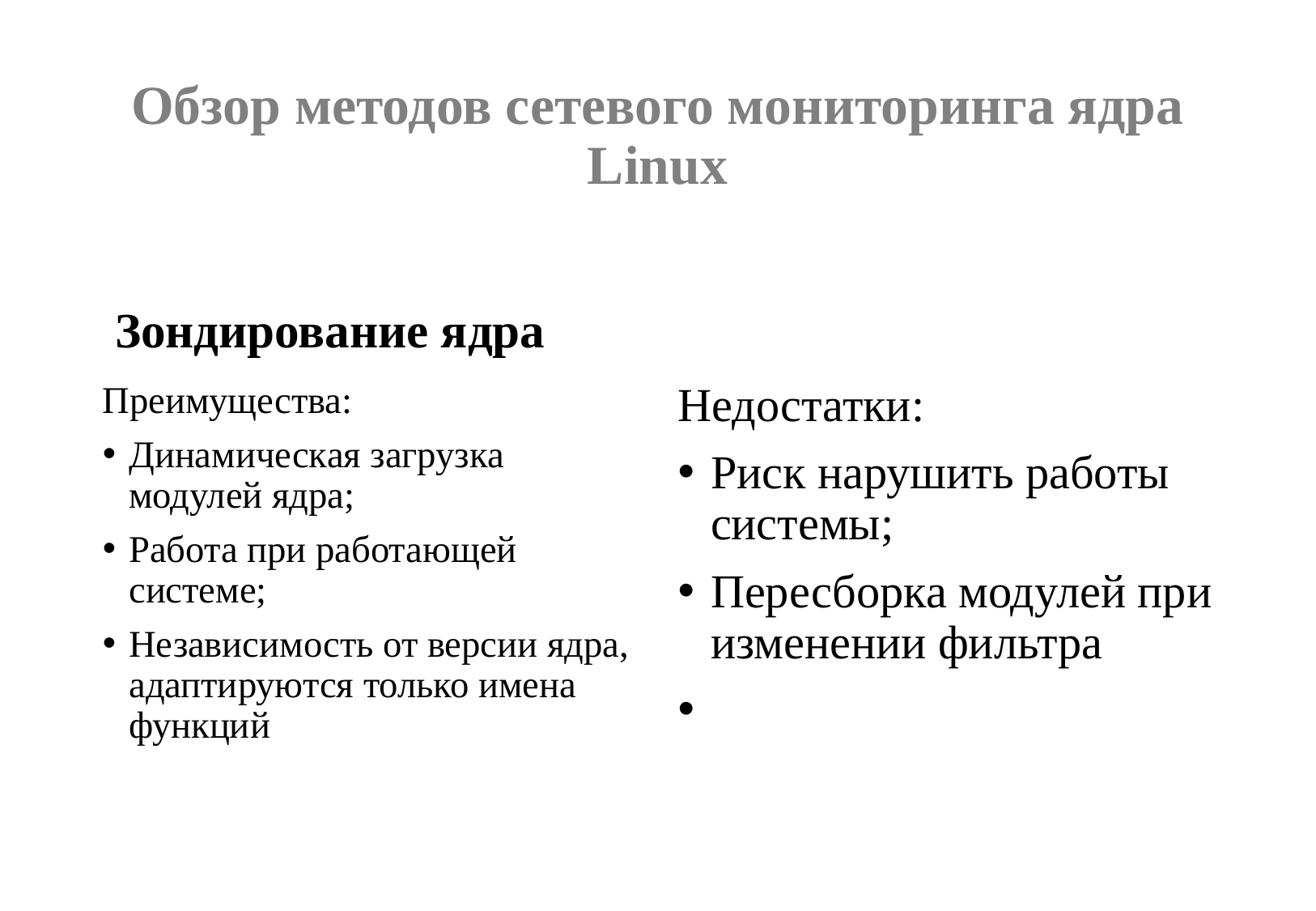

# Обзор методов сетевого мониторинга ядра Linux
 Зондирование ядра
Преимущества:
Динамическая загрузка модулей ядра;
Работа при работающей системе;
Независимость от версии ядра, адаптируются только имена функций

Недостатки:
Риск нарушить работы системы;
Пересборка модулей при изменении фильтра